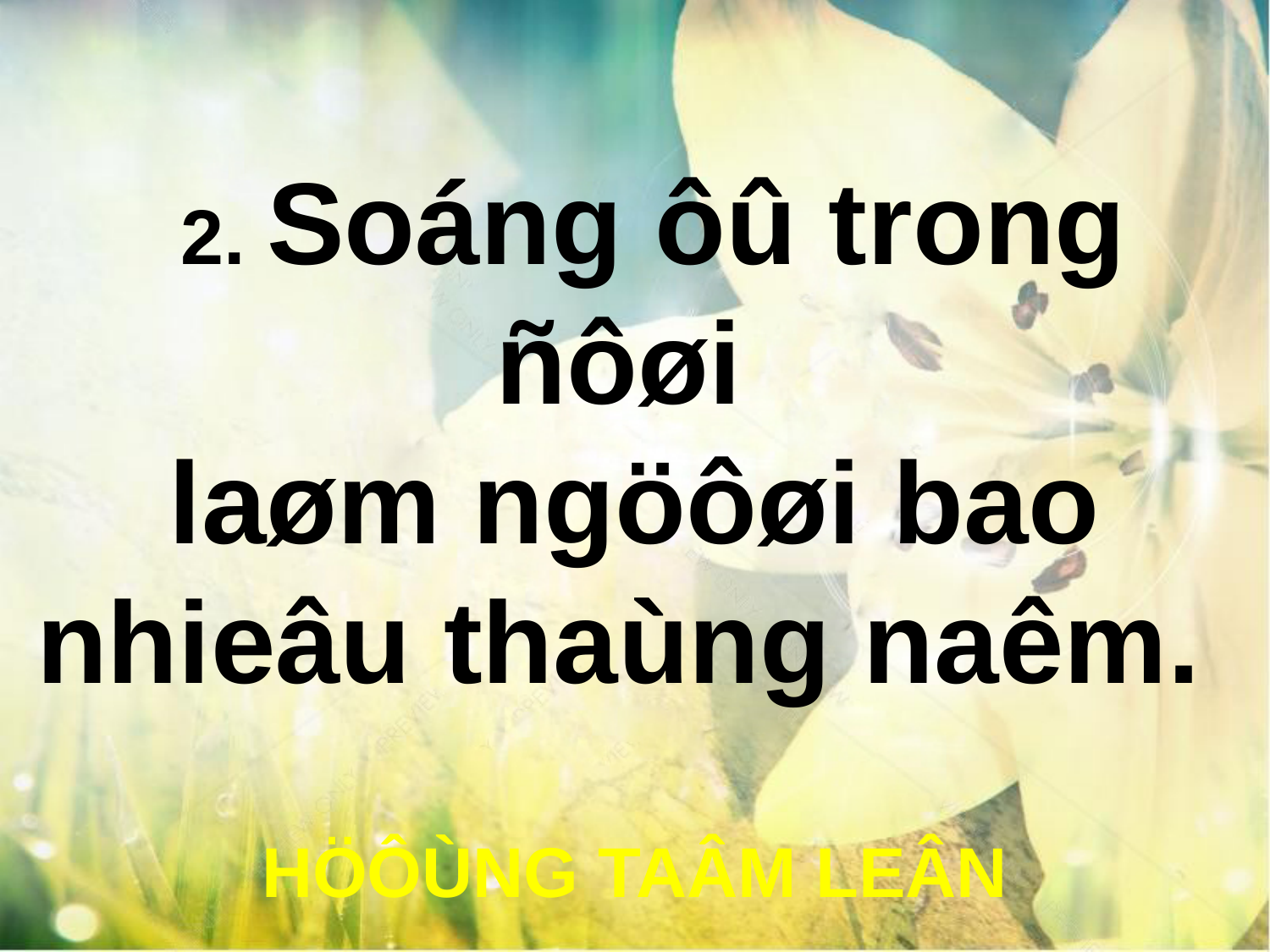

2. Soáng ôû trong ñôøi
laøm ngöôøi bao nhieâu thaùng naêm.
HÖÔÙNG TAÂM LEÂN